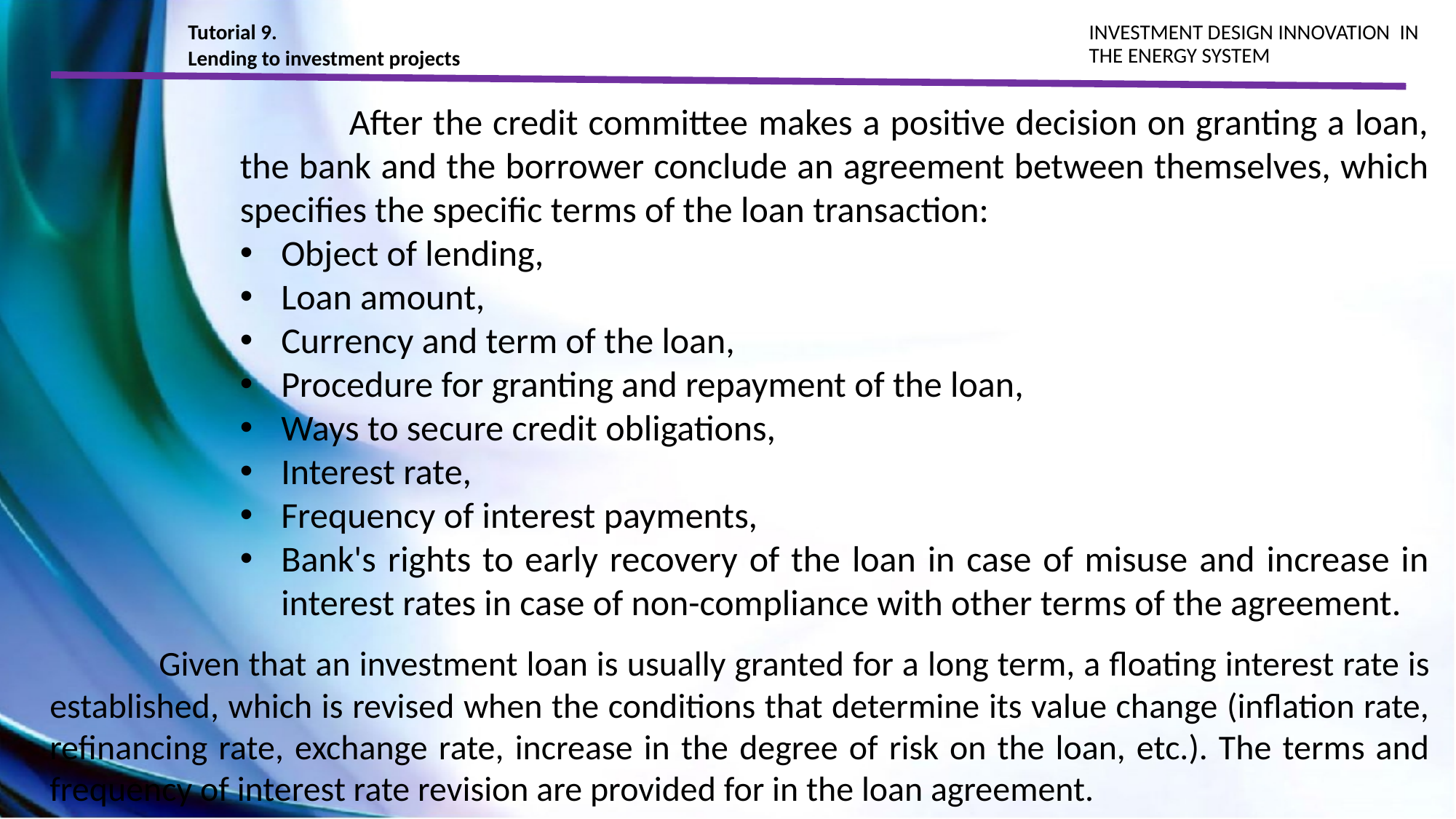

Tutorial 9.
Lending to investment projects
INVESTMENT DESIGN INNOVATION  IN
THE ENERGY SYSTEM
	After the credit committee makes a positive decision on granting a loan, the bank and the borrower conclude an agreement between themselves, which specifies the specific terms of the loan transaction:
Object of lending,
Loan amount,
Currency and term of the loan,
Procedure for granting and repayment of the loan,
Ways to secure credit obligations,
Interest rate,
Frequency of interest payments,
Bank's rights to early recovery of the loan in case of misuse and increase in interest rates in case of non-compliance with other terms of the agreement.
	Given that an investment loan is usually granted for a long term, a floating interest rate is established, which is revised when the conditions that determine its value change (inflation rate, refinancing rate, exchange rate, increase in the degree of risk on the loan, etc.). The terms and frequency of interest rate revision are provided for in the loan agreement.